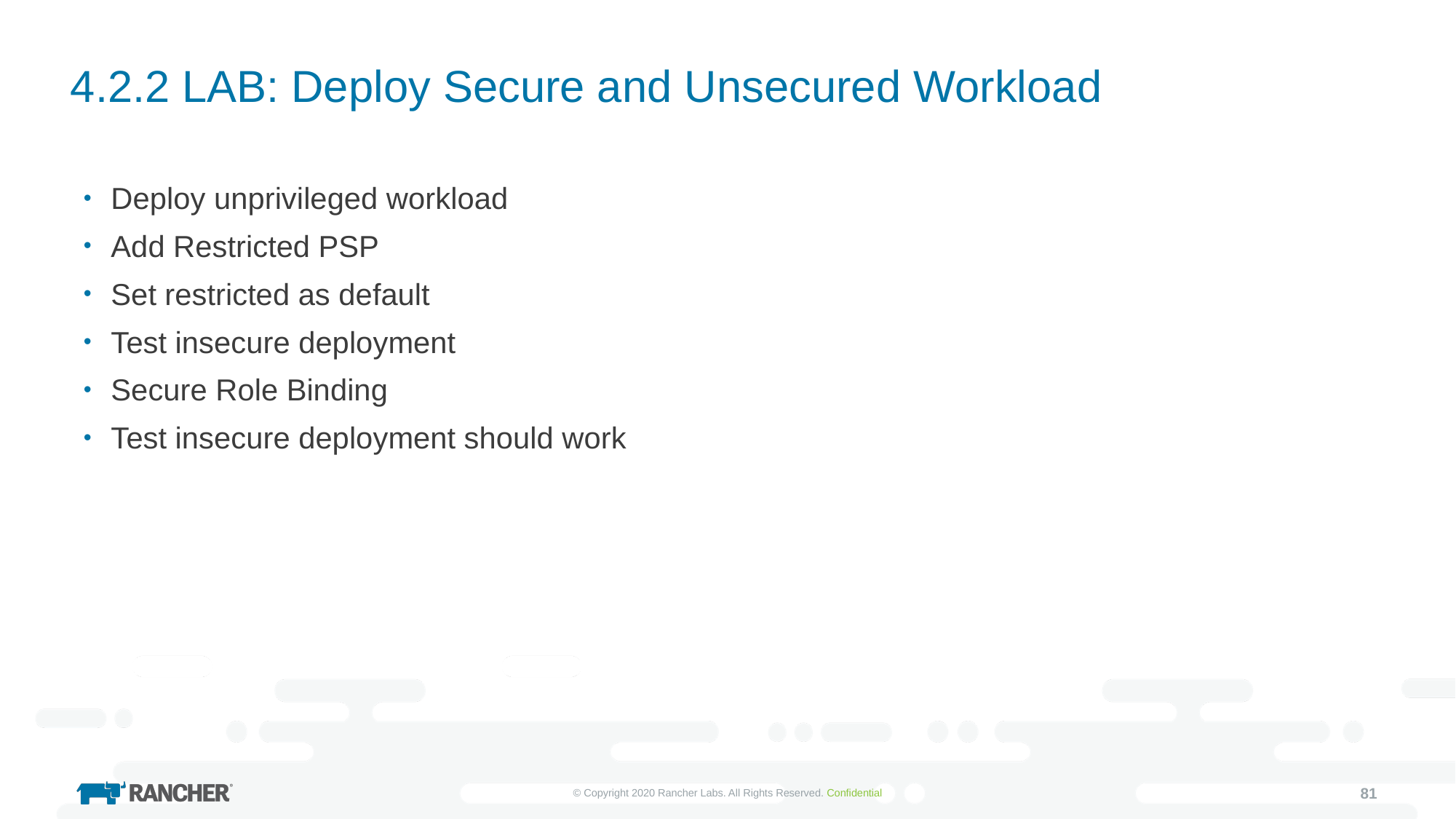

# 4.2.2 LAB: Deploy Secure and Unsecured Workload
Deploy unprivileged workload
Add Restricted PSP
Set restricted as default
Test insecure deployment
Secure Role Binding
Test insecure deployment should work